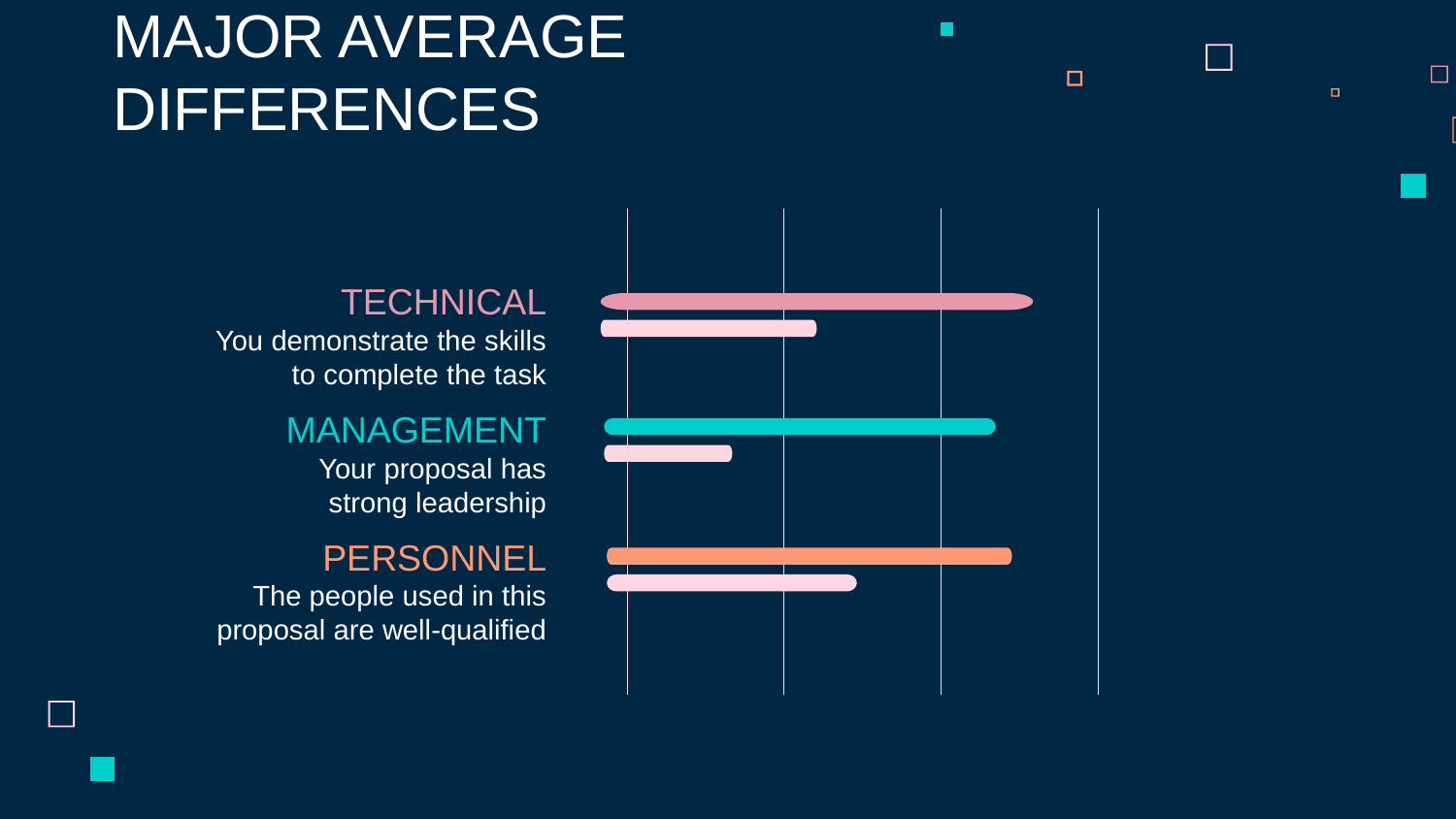

# MAJOR AVERAGE DIFFERENCES

TECHNICAL

You demonstrate the skills to complete the task
MANAGEMENT

Your proposal has strong leadership
PERSONNEL

The people used in this proposal are well-qualified